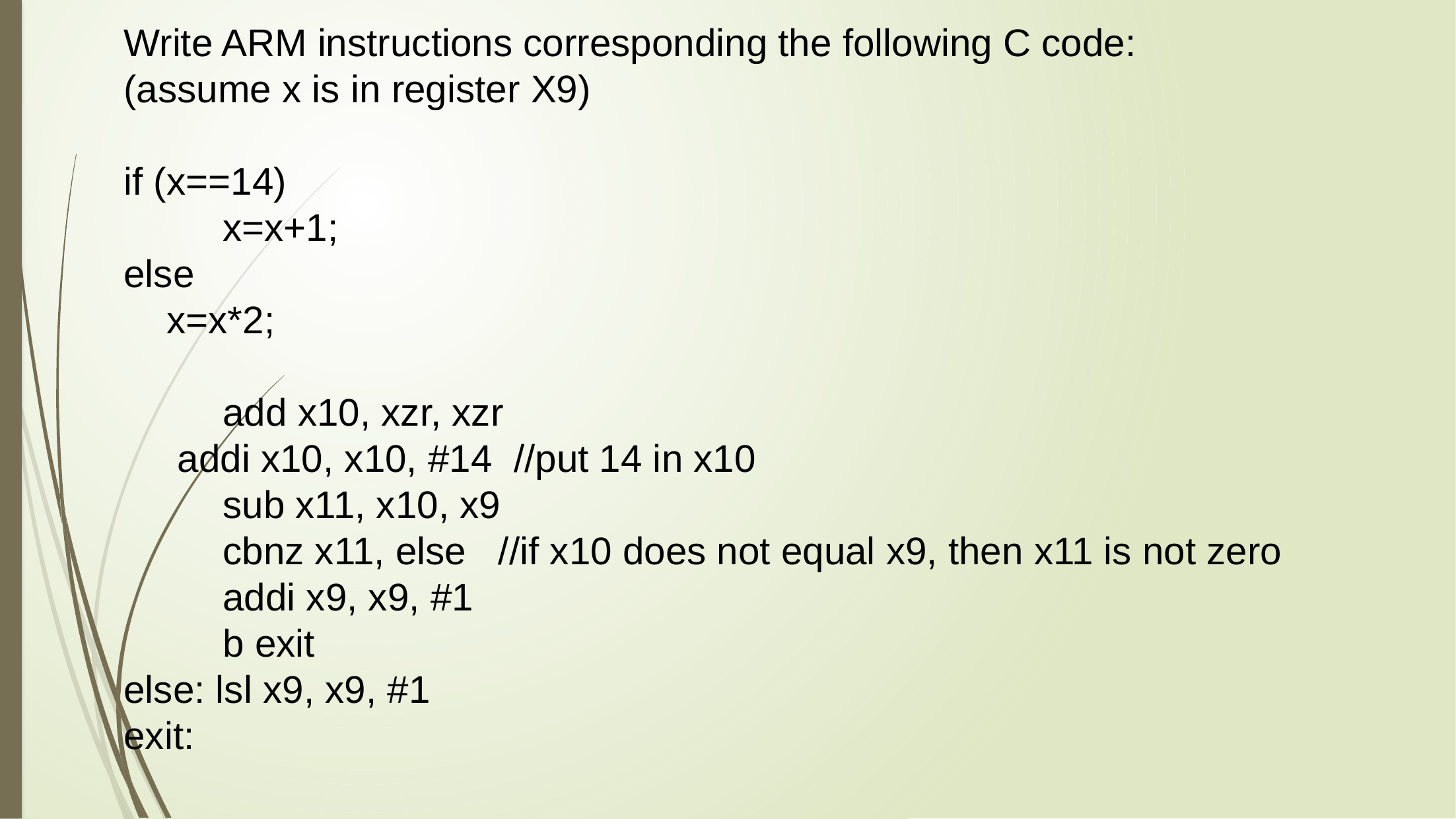

Write ARM instructions corresponding the following C code:
(assume x is in register X9)

if (x==14)
	x=x+1;
else
    x=x*2;

	add x10, xzr, xzr
     addi x10, x10, #14  //put 14 in x10
	sub x11, x10, x9
	cbnz x11, else   //if x10 does not equal x9, then x11 is not zero
	addi x9, x9, #1
	b exit
else: lsl x9, x9, #1
exit: